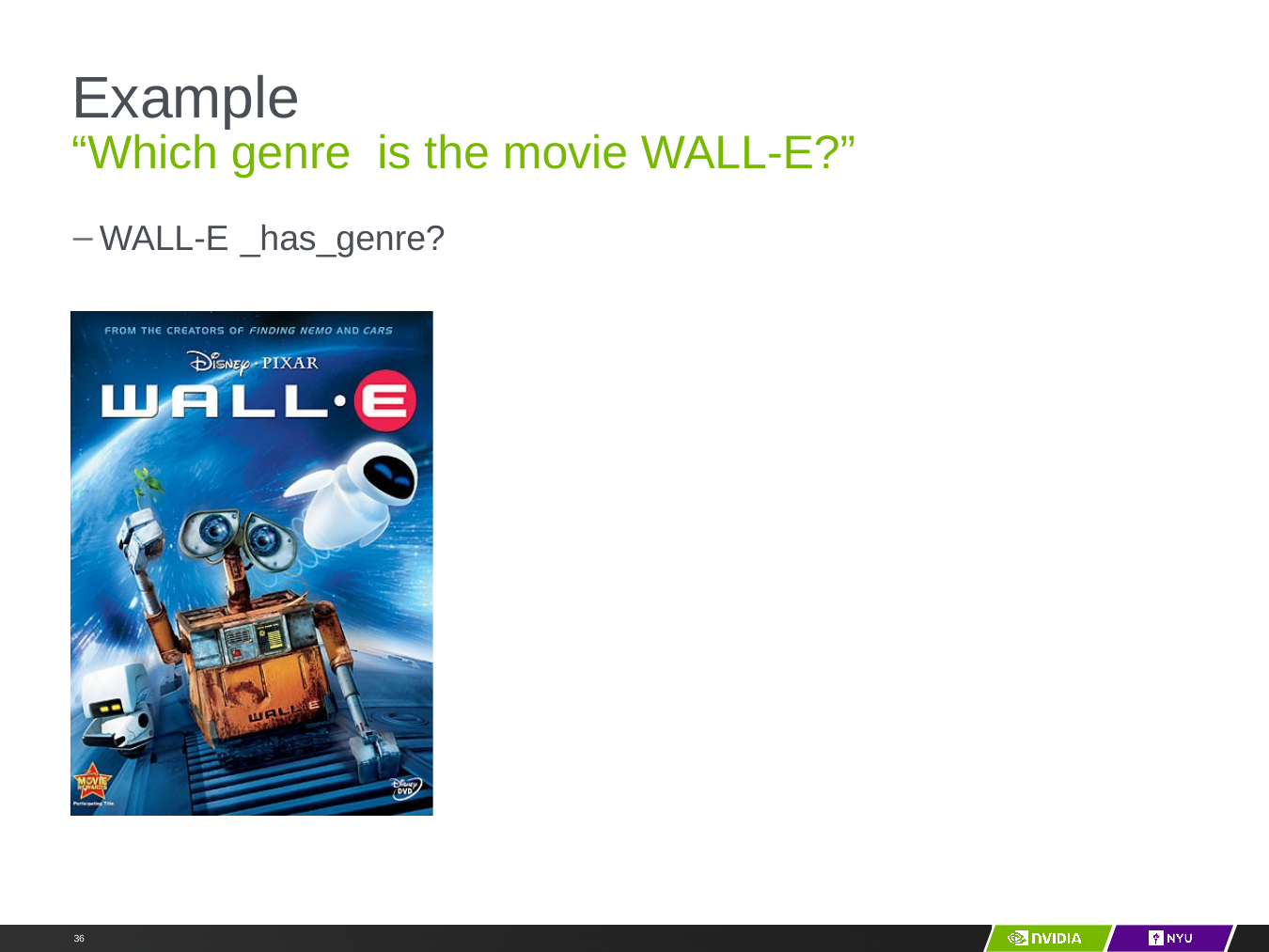

Embeddings for multi-relational data
# Example
“Which genre  is the movie WALL-E?”
WALL-E	_has_genre?